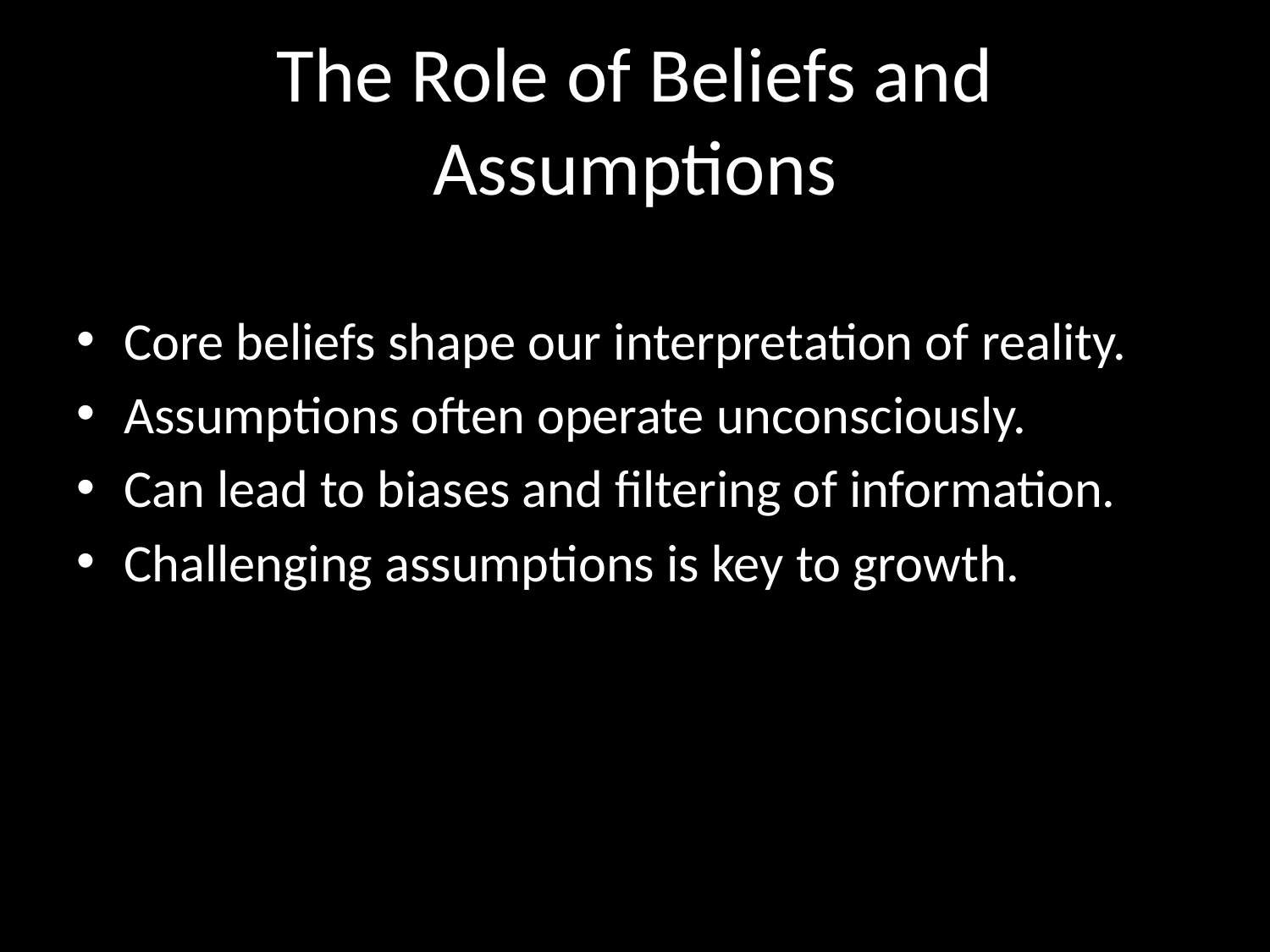

# The Role of Beliefs and Assumptions

Core beliefs shape our interpretation of reality.
Assumptions often operate unconsciously.
Can lead to biases and filtering of information.
Challenging assumptions is key to growth.